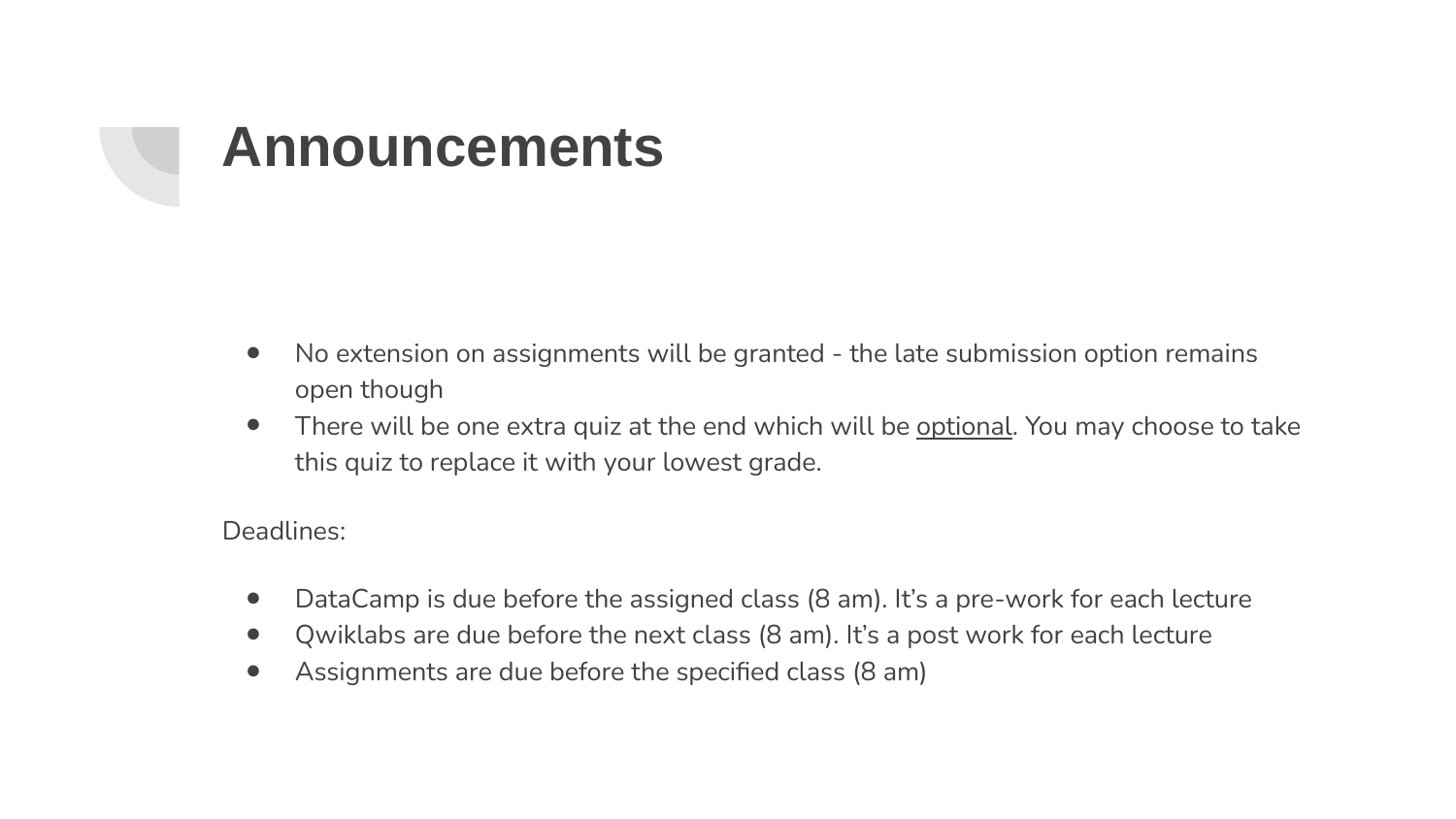

# Announcements
No extension on assignments will be granted - the late submission option remains open though
There will be one extra quiz at the end which will be optional. You may choose to take this quiz to replace it with your lowest grade.
Deadlines:
DataCamp is due before the assigned class (8 am). It’s a pre-work for each lecture
Qwiklabs are due before the next class (8 am). It’s a post work for each lecture
Assignments are due before the specified class (8 am)